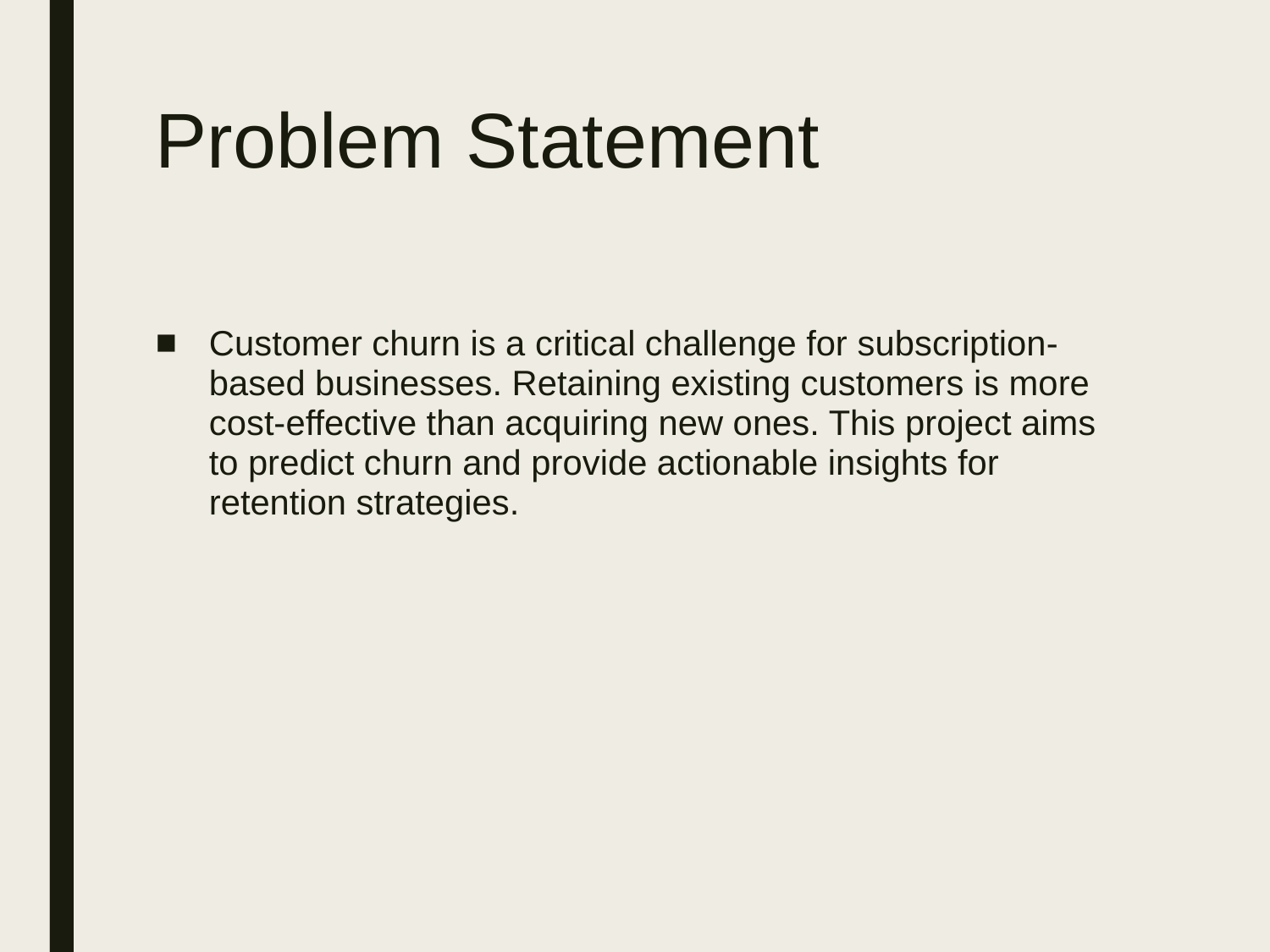

# Problem Statement
Customer churn is a critical challenge for subscription-based businesses. Retaining existing customers is more cost-effective than acquiring new ones. This project aims to predict churn and provide actionable insights for retention strategies.